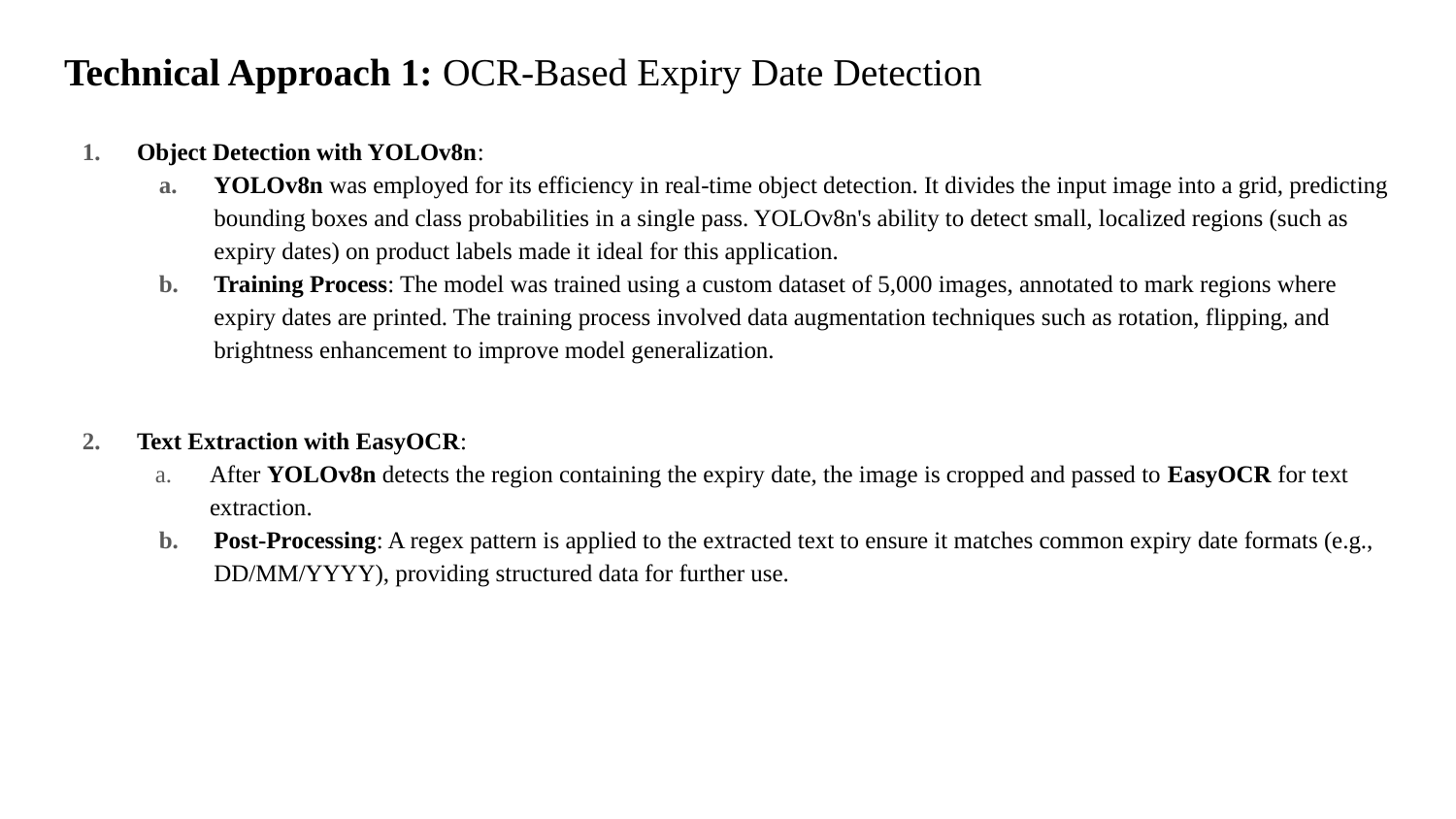

# Technical Approach 1: OCR-Based Expiry Date Detection
Object Detection with YOLOv8n:
YOLOv8n was employed for its efficiency in real-time object detection. It divides the input image into a grid, predicting bounding boxes and class probabilities in a single pass. YOLOv8n's ability to detect small, localized regions (such as expiry dates) on product labels made it ideal for this application.
Training Process: The model was trained using a custom dataset of 5,000 images, annotated to mark regions where expiry dates are printed. The training process involved data augmentation techniques such as rotation, flipping, and brightness enhancement to improve model generalization.

Text Extraction with EasyOCR:
After YOLOv8n detects the region containing the expiry date, the image is cropped and passed to EasyOCR for text extraction.
Post-Processing: A regex pattern is applied to the extracted text to ensure it matches common expiry date formats (e.g., DD/MM/YYYY), providing structured data for further use.